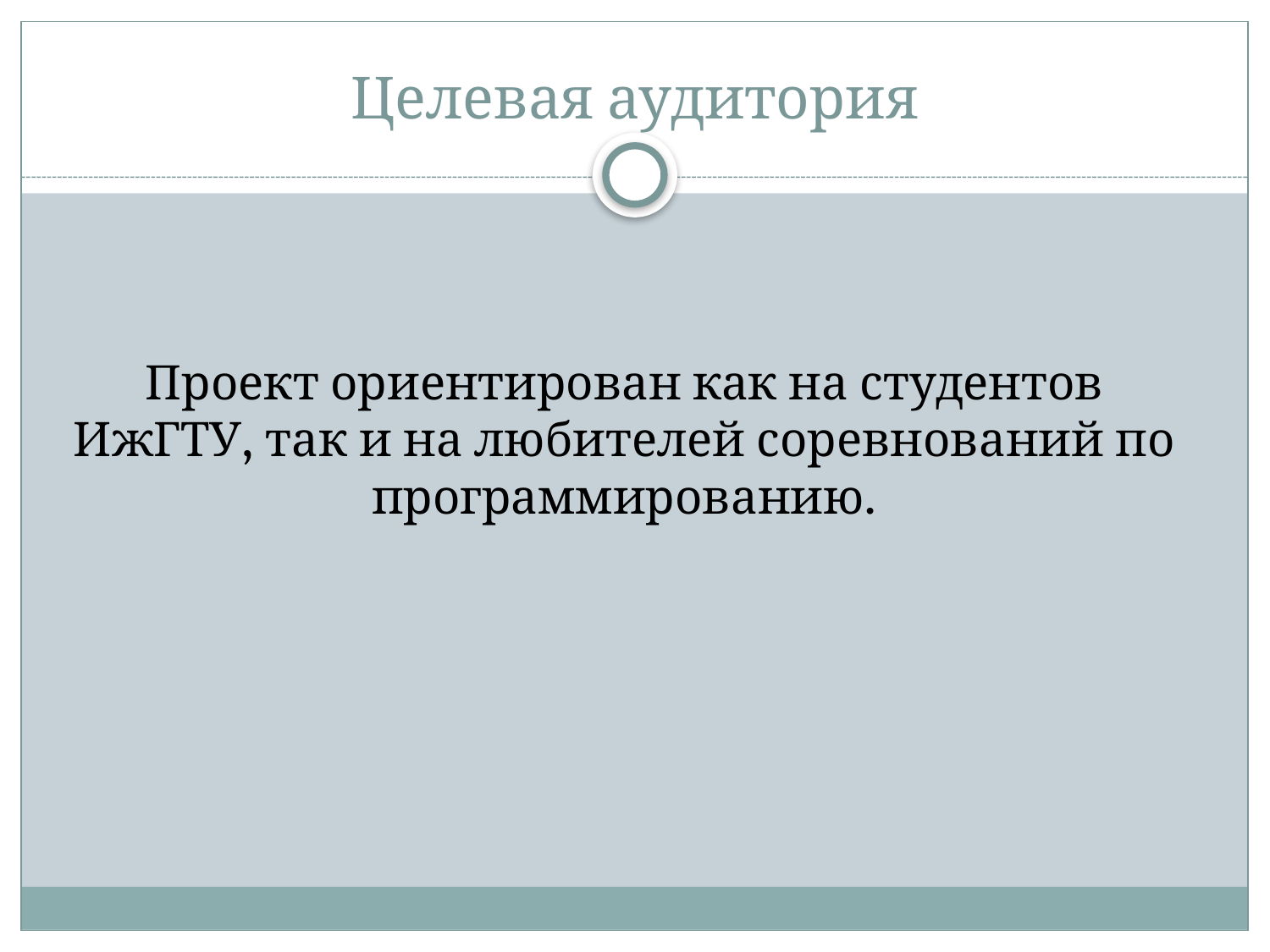

# Целевая аудитория

	Проект ориентирован как на студентов ИжГТУ, так и на любителей соревнований по программированию.